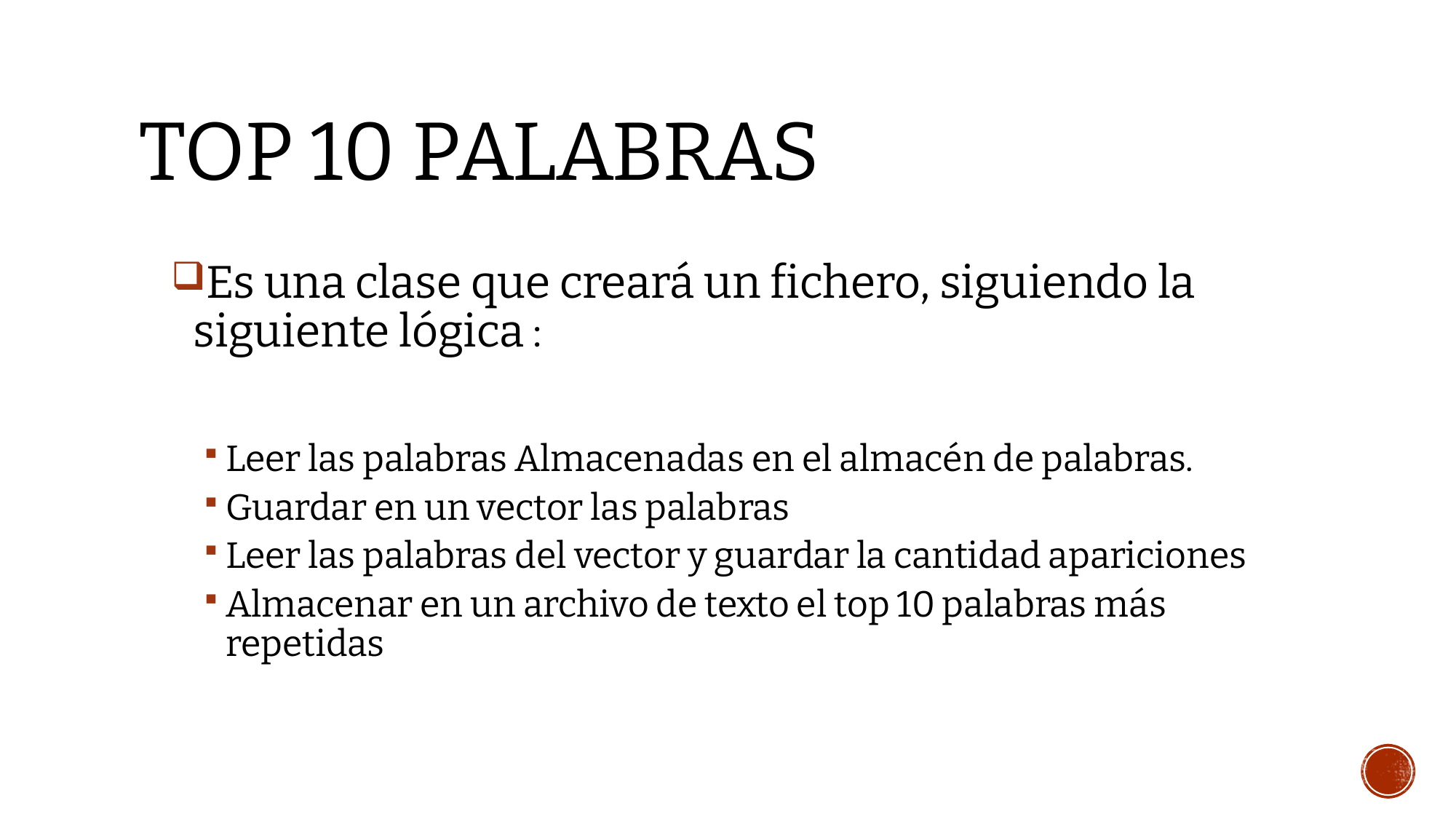

# top 10 palabras
Es una clase que creará un fichero, siguiendo la siguiente lógica :

Leer las palabras Almacenadas en el almacén de palabras.
Guardar en un vector las palabras
Leer las palabras del vector y guardar la cantidad apariciones
Almacenar en un archivo de texto el top 10 palabras más repetidas